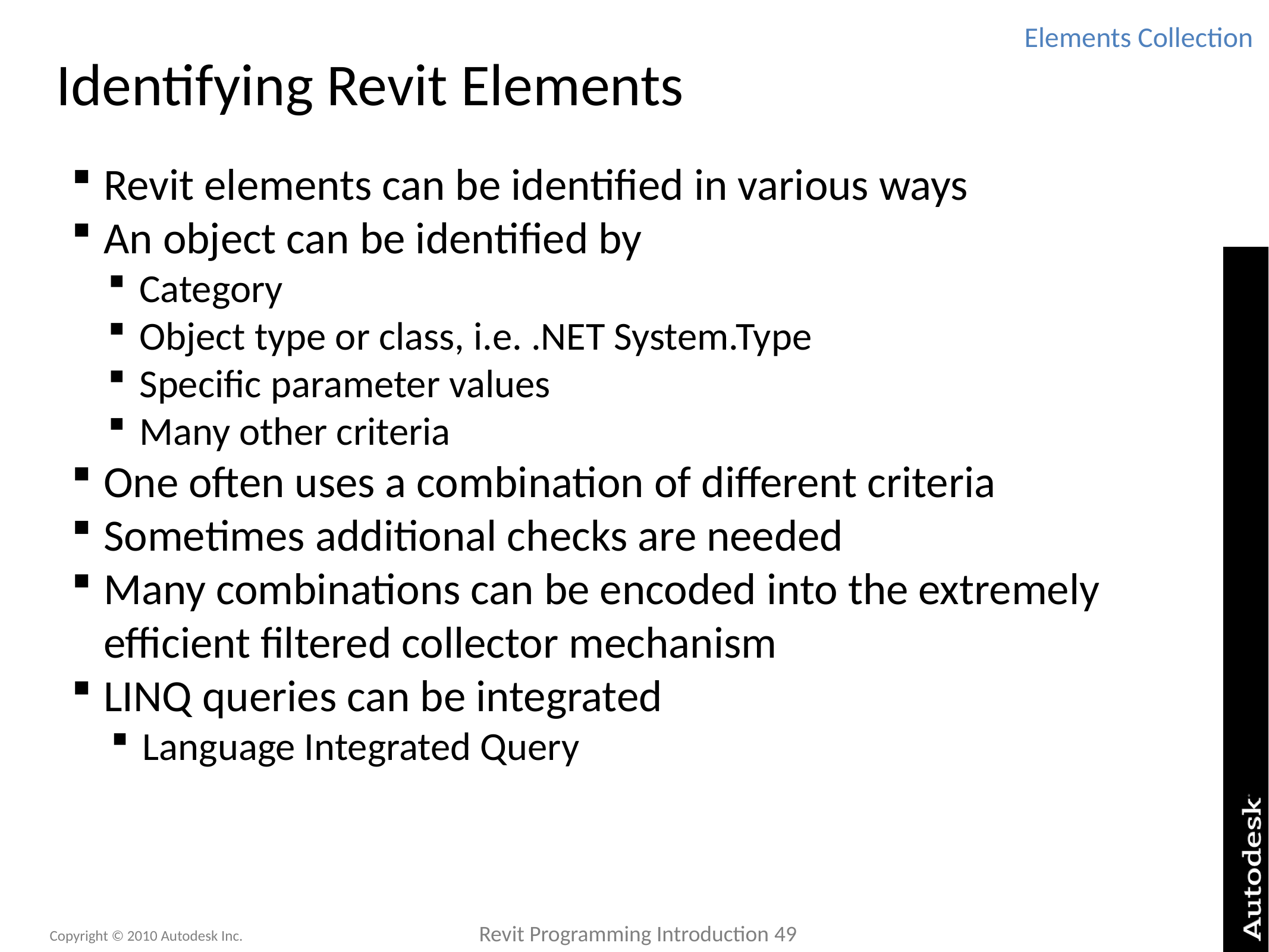

Elements Collection
# Identifying Revit Elements
Revit elements can be identified in various ways
An object can be identified by
Category
Object type or class, i.e. .NET System.Type
Specific parameter values
Many other criteria
One often uses a combination of different criteria
Sometimes additional checks are needed
Many combinations can be encoded into the extremely efficient filtered collector mechanism
LINQ queries can be integrated
Language Integrated Query